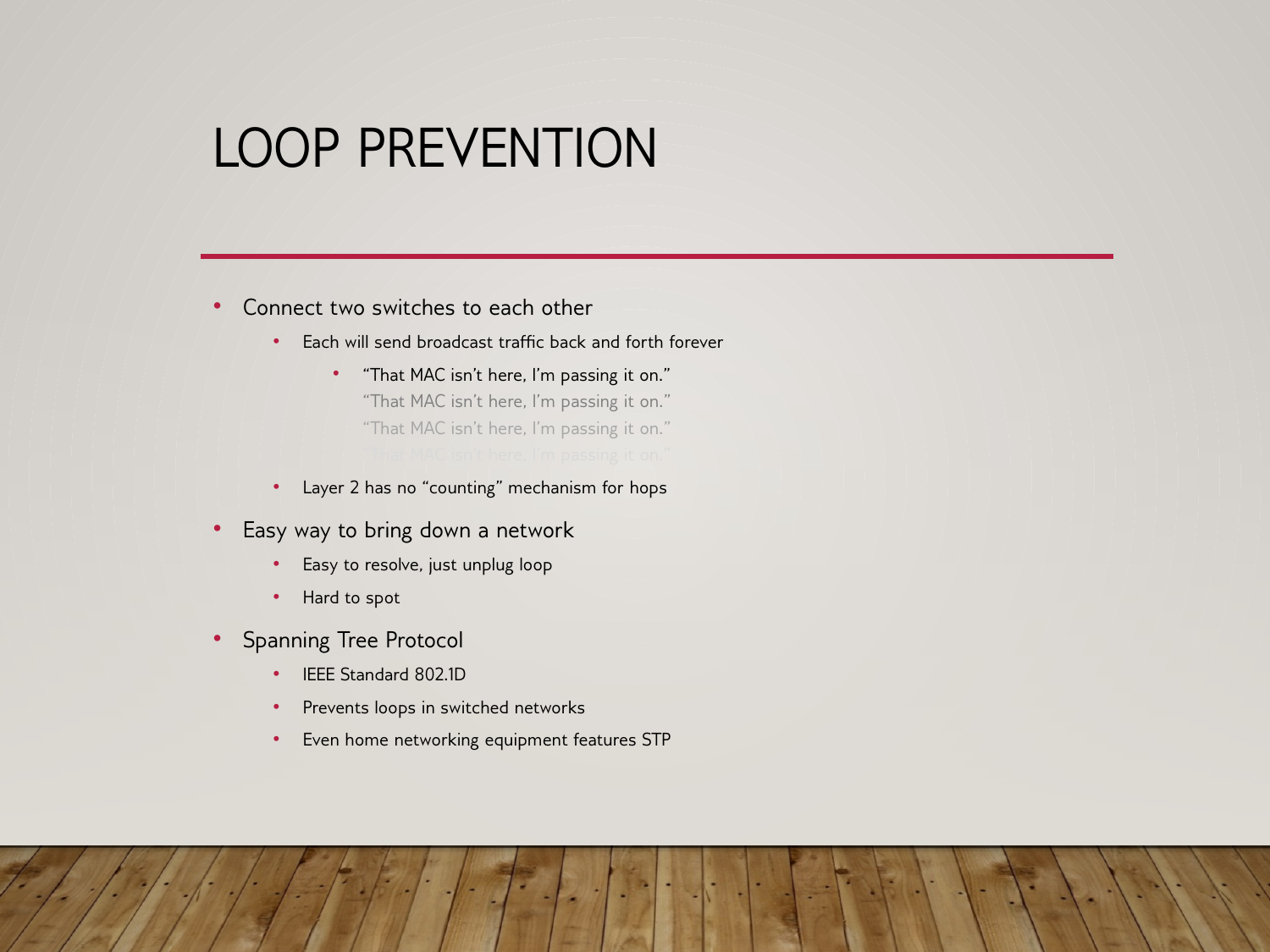

# Loop Prevention
Connect two switches to each other
Each will send broadcast traffic back and forth forever
“That MAC isn’t here, I’m passing it on.”
“That MAC isn’t here, I’m passing it on.”
“That MAC isn’t here, I’m passing it on.”
“That MAC isn’t here, I’m passing it on.”
Layer 2 has no “counting” mechanism for hops
Easy way to bring down a network
Easy to resolve, just unplug loop
Hard to spot
Spanning Tree Protocol
IEEE Standard 802.1D
Prevents loops in switched networks
Even home networking equipment features STP